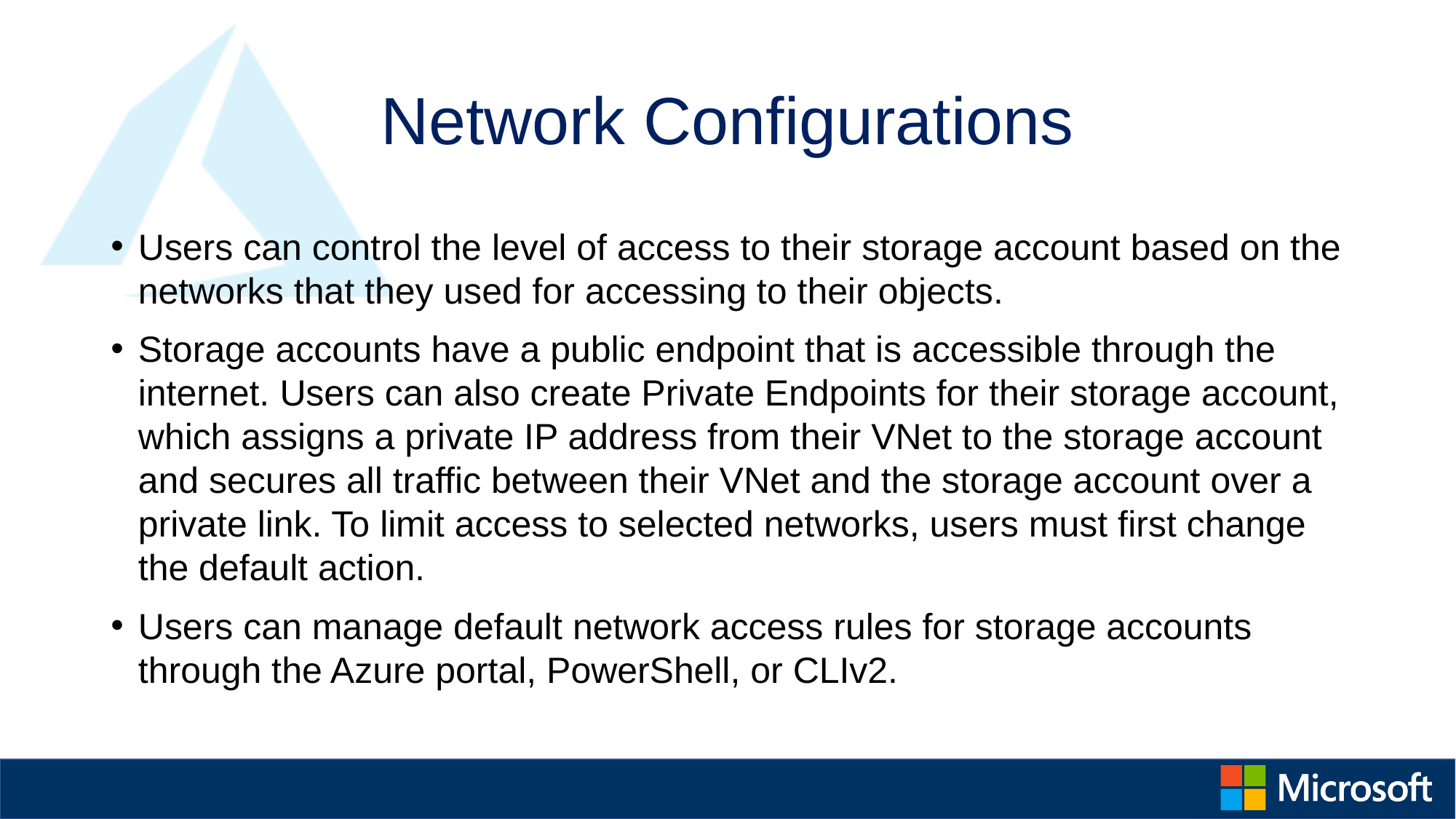

# Network Configurations
Users can control the level of access to their storage account based on the networks that they used for accessing to their objects.
Storage accounts have a public endpoint that is accessible through the internet. Users can also create Private Endpoints for their storage account, which assigns a private IP address from their VNet to the storage account and secures all traffic between their VNet and the storage account over a private link. To limit access to selected networks, users must first change the default action.
Users can manage default network access rules for storage accounts through the Azure portal, PowerShell, or CLIv2.